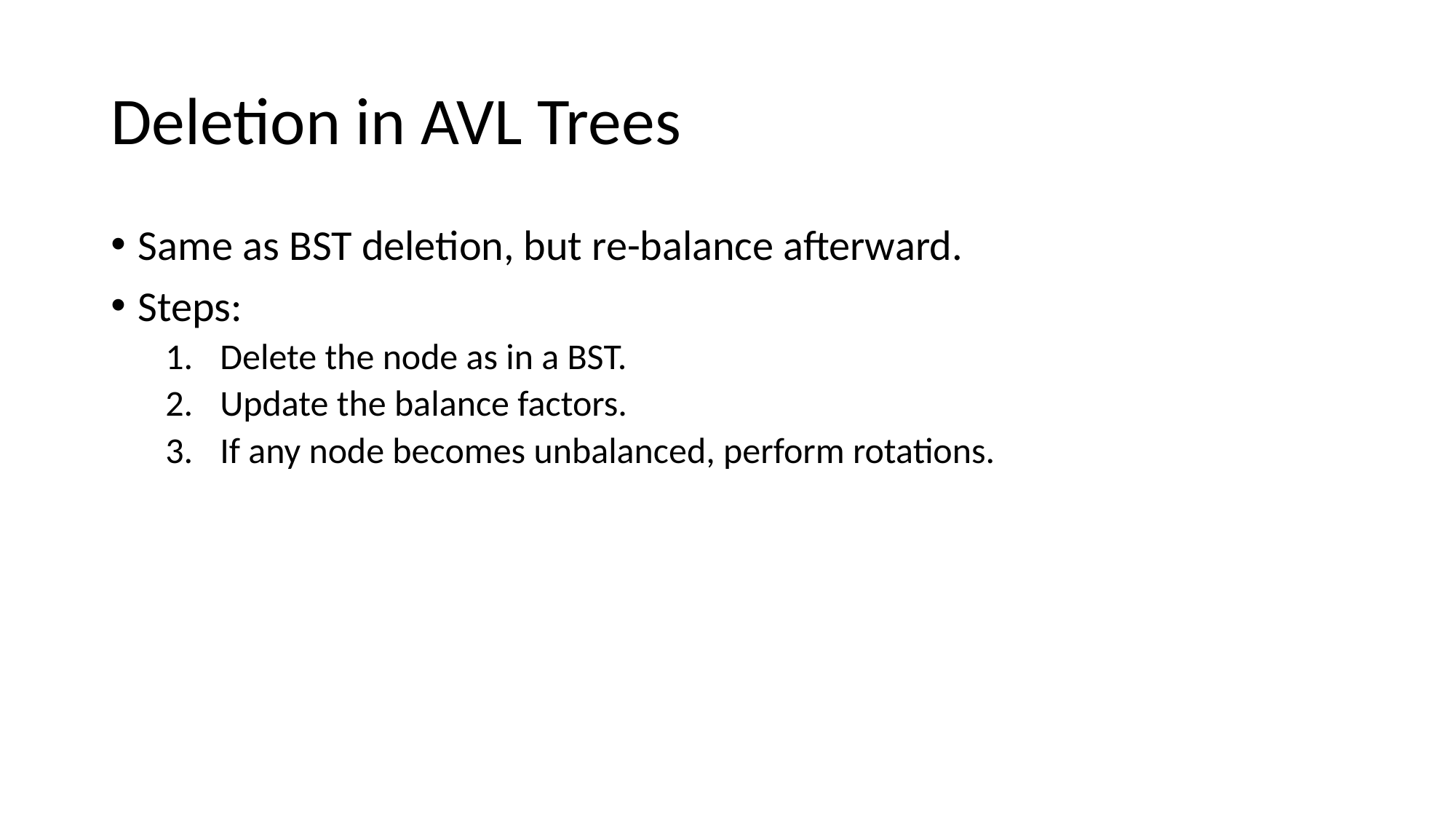

# Deletion in AVL Trees
Same as BST deletion, but re-balance afterward.
Steps:
Delete the node as in a BST.
Update the balance factors.
If any node becomes unbalanced, perform rotations.